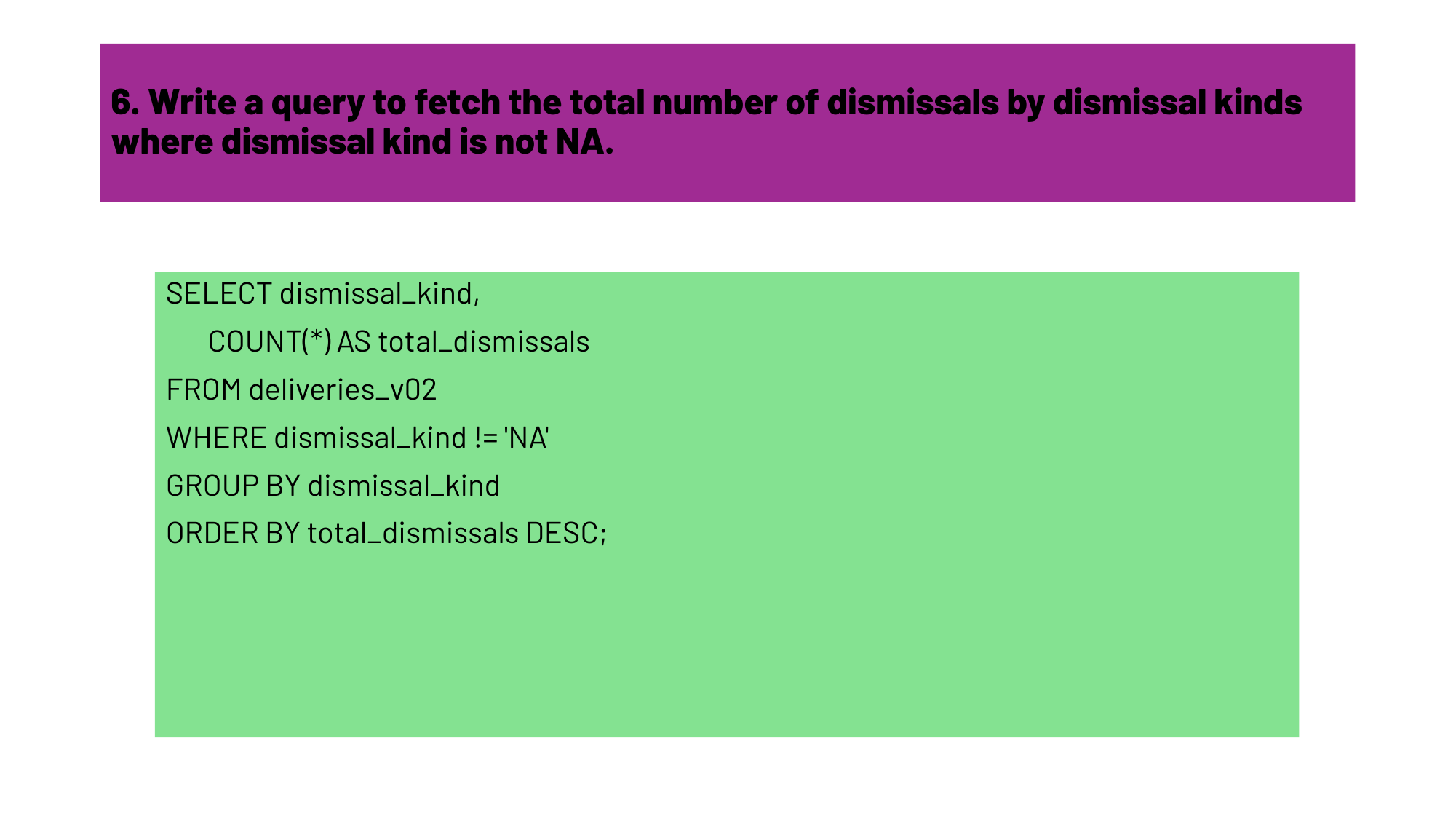

# 6. Write a query to fetch the total number of dismissals by dismissal kinds where dismissal kind is not NA.
SELECT dismissal_kind,
       COUNT(*) AS total_dismissals
FROM deliveries_v02
WHERE dismissal_kind != 'NA'
GROUP BY dismissal_kind
ORDER BY total_dismissals DESC;